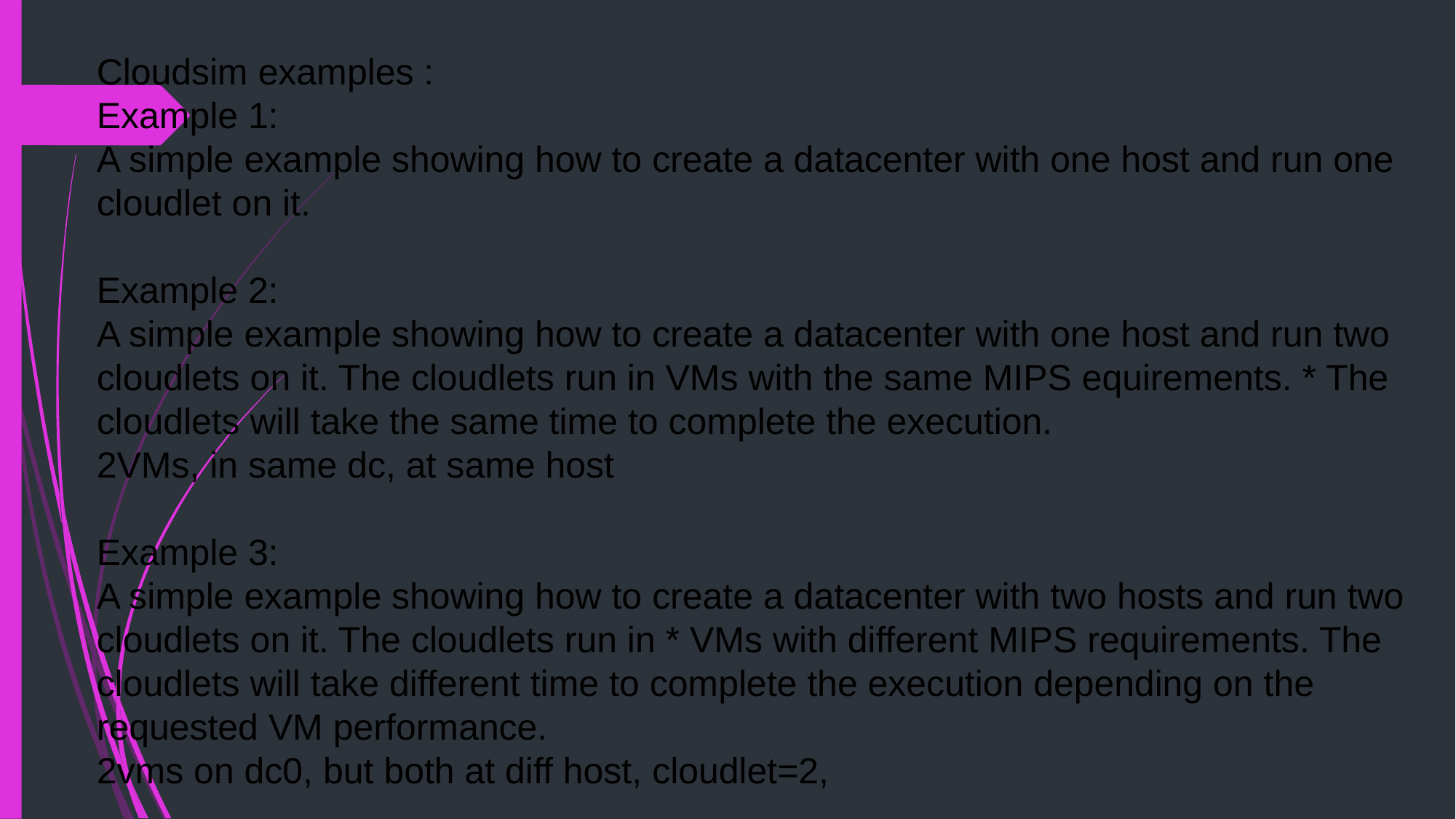

Cloudsim examples :
Example 1:
A simple example showing how to create a datacenter with one host and run one cloudlet on it.

Example 2:
A simple example showing how to create a datacenter with one host and run two cloudlets on it. The cloudlets run in VMs with the same MIPS equirements. * The cloudlets will take the same time to complete the execution.
2VMs, in same dc, at same host

Example 3:
A simple example showing how to create a datacenter with two hosts and run two cloudlets on it. The cloudlets run in * VMs with different MIPS requirements. The cloudlets will take different time to complete the execution depending on the requested VM performance.
2vms on dc0, but both at diff host, cloudlet=2,